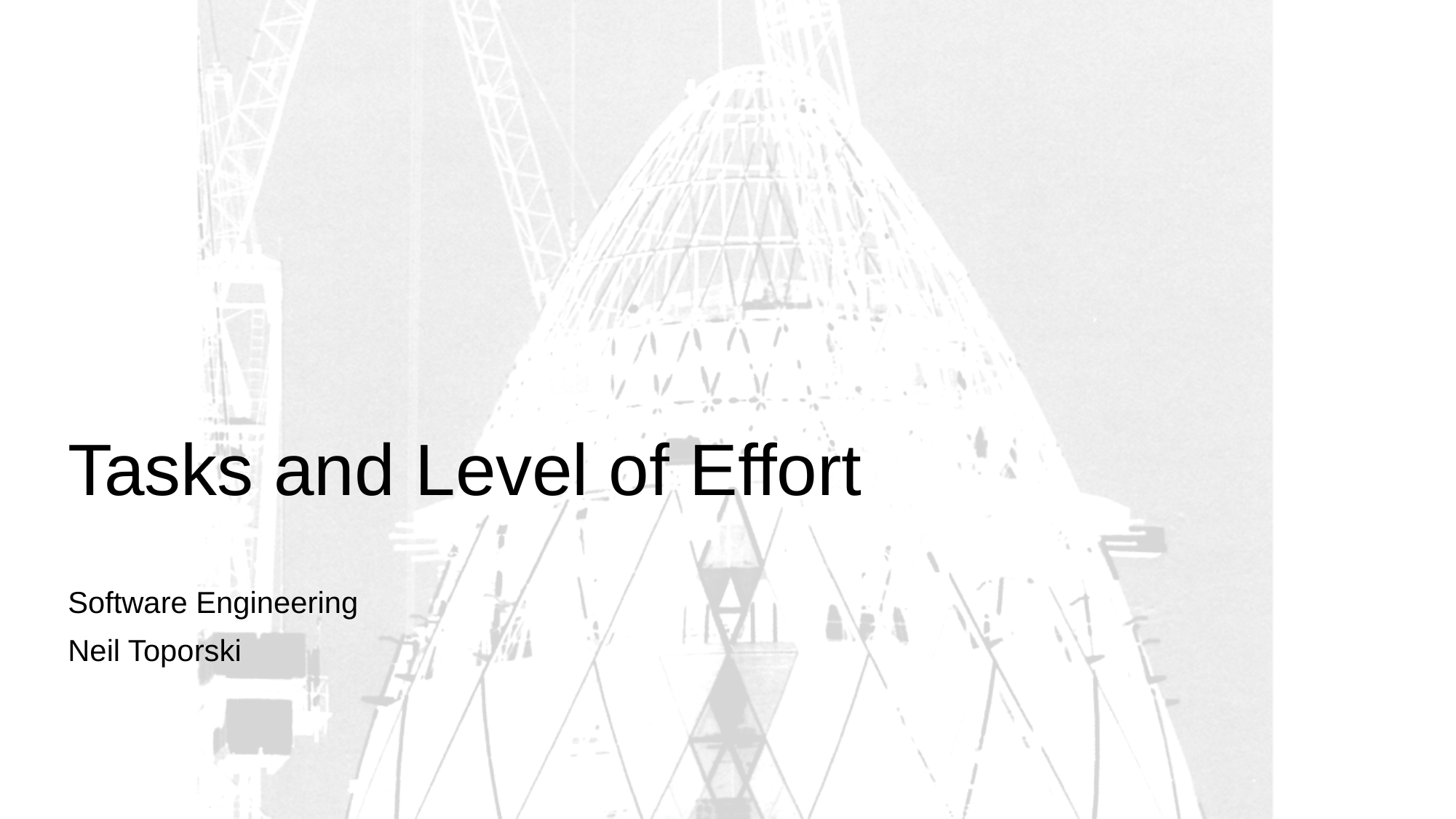

# Tasks and Level of Effort
Software Engineering
Neil Toporski